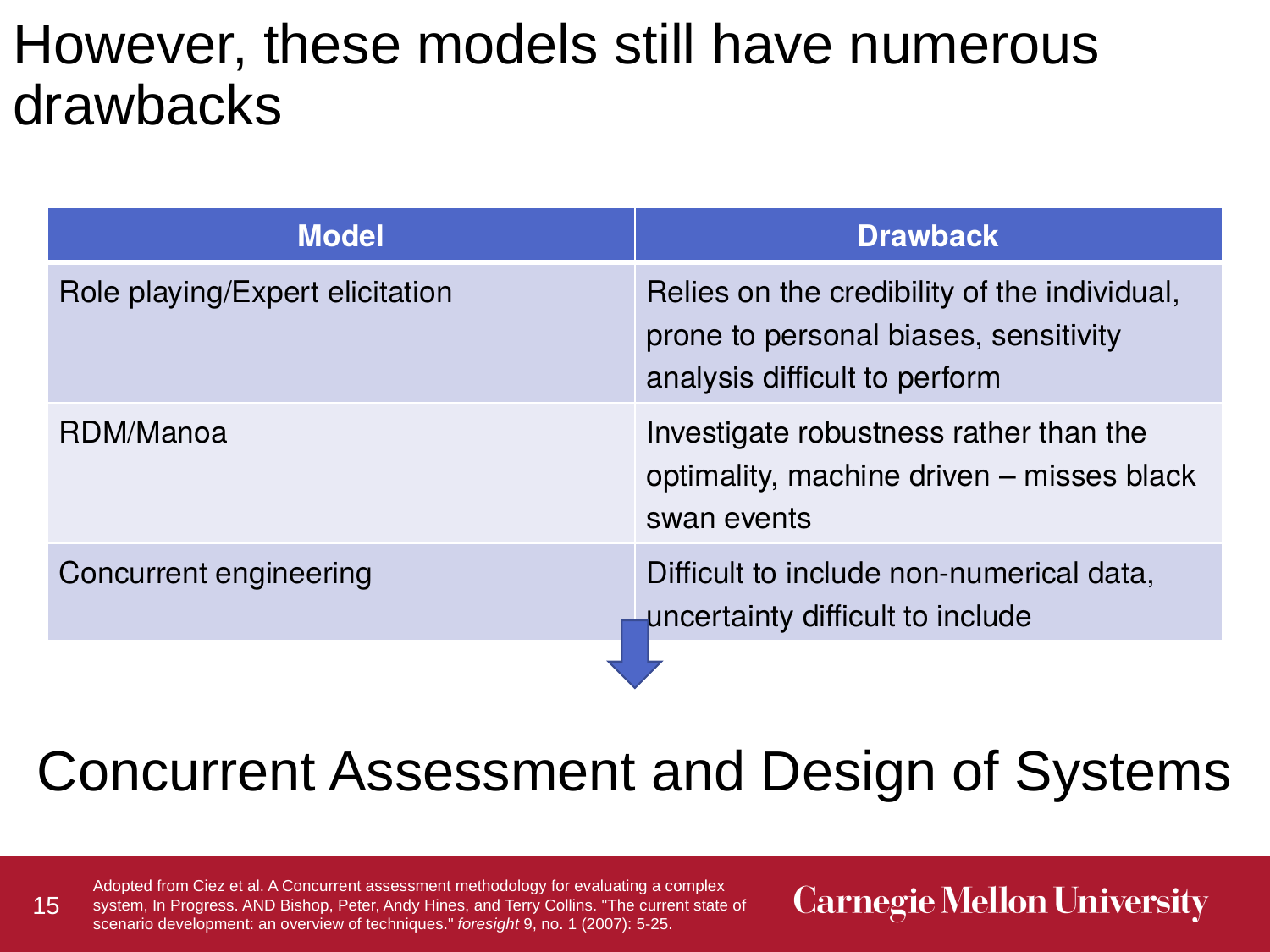

# However, these models still have numerous drawbacks
| Model | Drawback |
| --- | --- |
| Role playing/Expert elicitation | Relies on the credibility of the individual, prone to personal biases, sensitivity analysis difficult to perform |
| RDM/Manoa | Investigate robustness rather than the optimality, machine driven – misses black swan events |
| Concurrent engineering | Difficult to include non-numerical data, uncertainty difficult to include |

Concurrent Assessment and Design of Systems
Adopted from Ciez et al. A Concurrent assessment methodology for evaluating a complex system, In Progress. AND Bishop, Peter, Andy Hines, and Terry Collins. "The current state of scenario development: an overview of techniques." foresight 9, no. 1 (2007): 5-25.
15